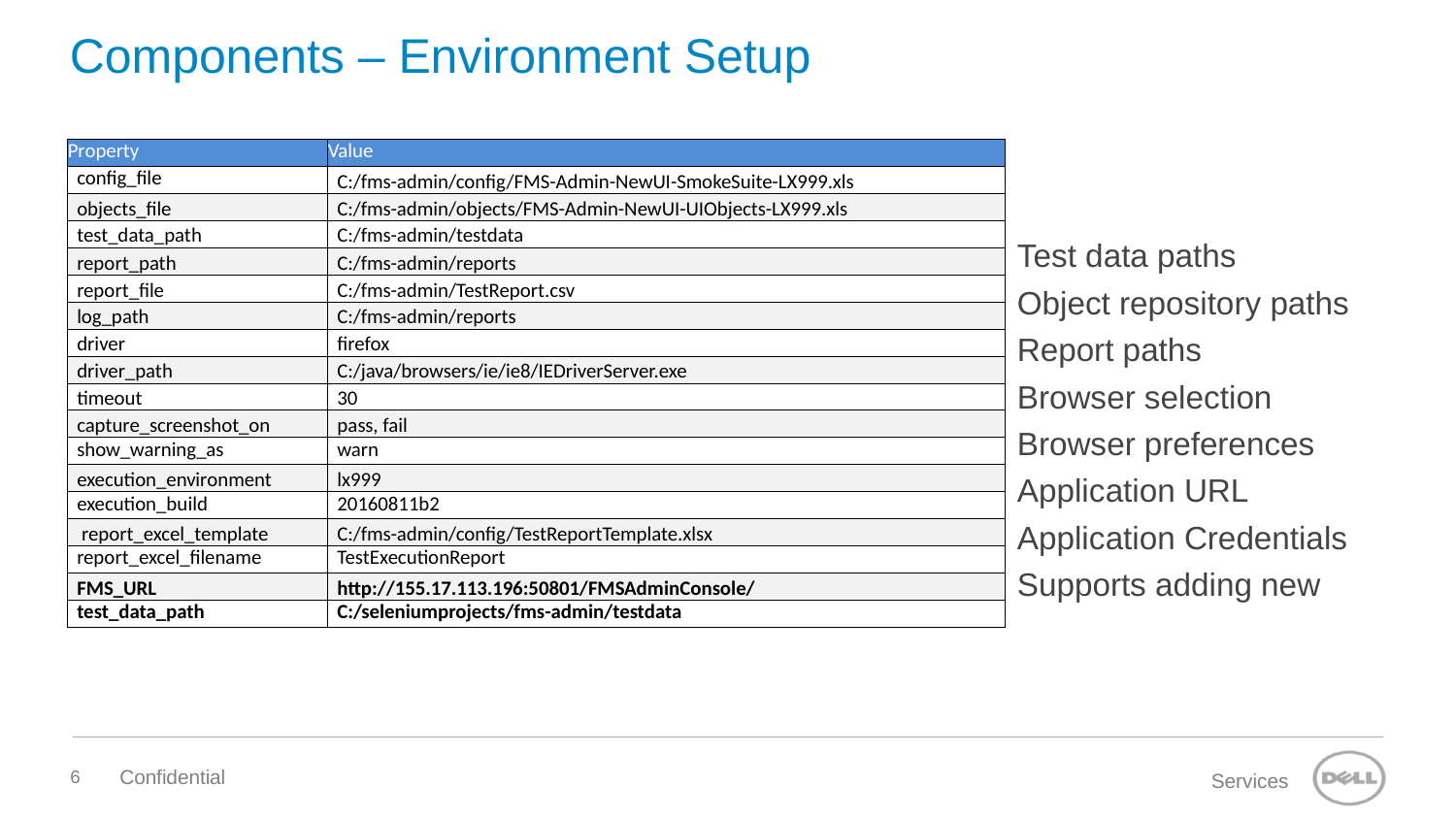

# Components – Environment Setup
| Property | Value |
| --- | --- |
| config\_file | C:/fms-admin/config/FMS-Admin-NewUI-SmokeSuite-LX999.xls |
| objects\_file | C:/fms-admin/objects/FMS-Admin-NewUI-UIObjects-LX999.xls |
| test\_data\_path | C:/fms-admin/testdata |
| report\_path | C:/fms-admin/reports |
| report\_file | C:/fms-admin/TestReport.csv |
| log\_path | C:/fms-admin/reports |
| driver | firefox |
| driver\_path | C:/java/browsers/ie/ie8/IEDriverServer.exe |
| timeout | 30 |
| capture\_screenshot\_on | pass, fail |
| show\_warning\_as | warn |
| execution\_environment | lx999 |
| execution\_build | 20160811b2 |
| report\_excel\_template | C:/fms-admin/config/TestReportTemplate.xlsx |
| report\_excel\_filename | TestExecutionReport |
| FMS\_URL | http://155.17.113.196:50801/FMSAdminConsole/ |
| test\_data\_path | C:/seleniumprojects/fms-admin/testdata |
Test data paths
Object repository paths
Report paths
Browser selection
Browser preferences
Application URL
Application Credentials
Supports adding new